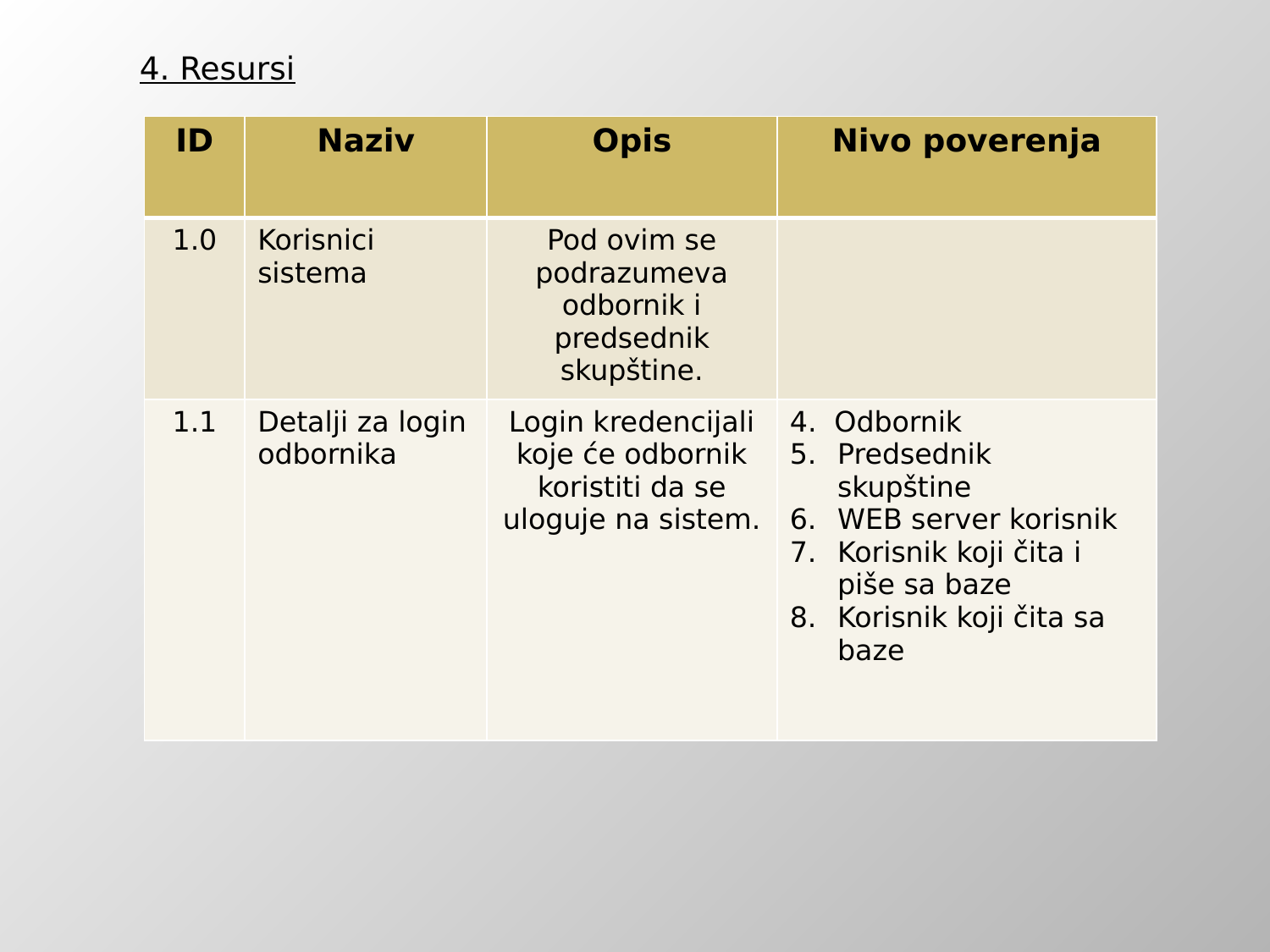

4. Resursi
| ID | Naziv | Opis | Nivo poverenja |
| --- | --- | --- | --- |
| 1.0 | Korisnici sistema | Pod ovim se podrazumeva odbornik i predsednik skupštine. |  |
| 1.1 | Detalji za login odbornika | Login kredencijali koje će odbornik koristiti da se uloguje na sistem. | 4. Odbornik Predsednik skupštine WEB server korisnik Korisnik koji čita i piše sa baze Korisnik koji čita sa baze |